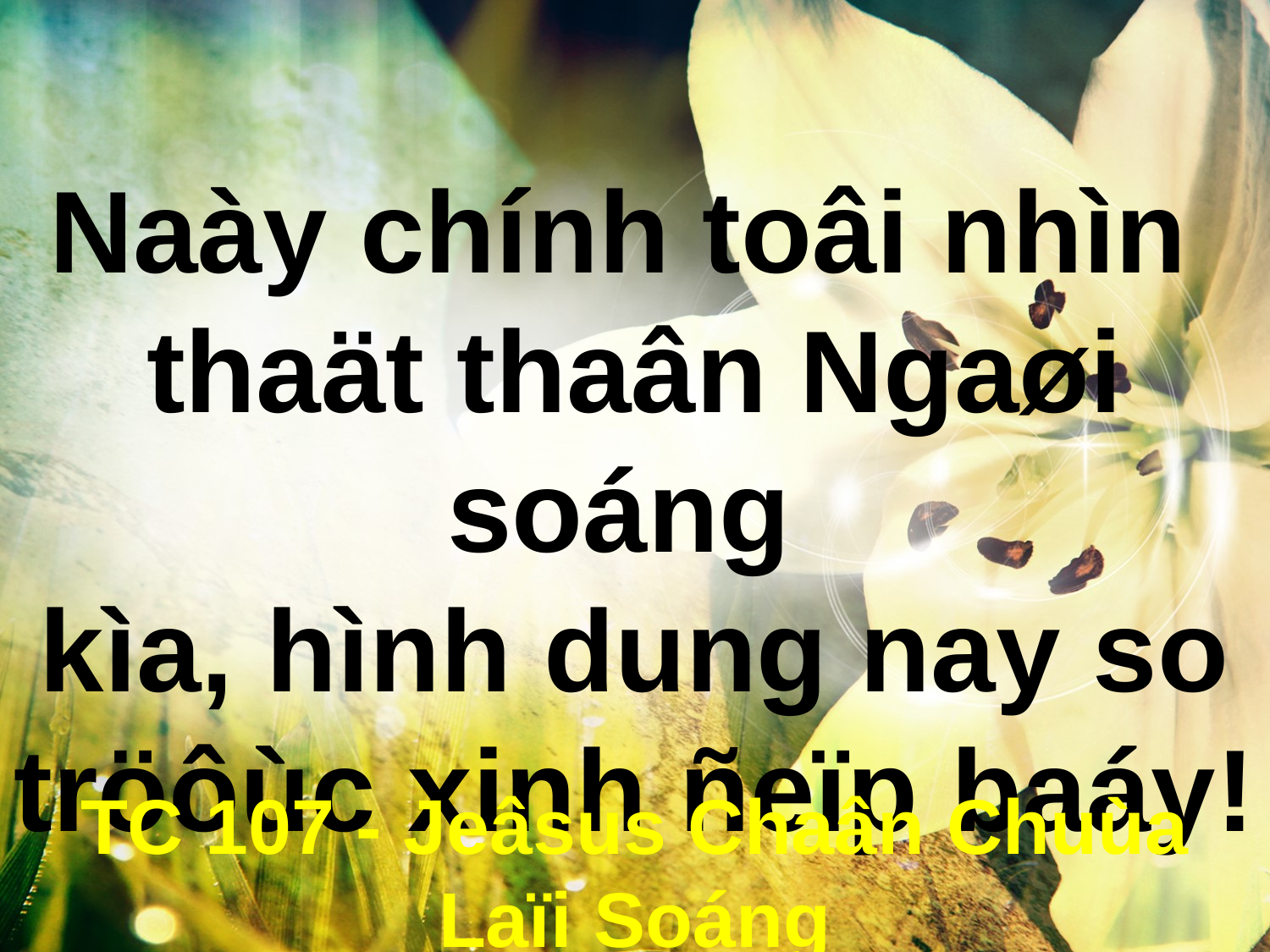

Naày chính toâi nhìn
thaät thaân Ngaøi soáng
kìa, hình dung nay so tröôùc xinh ñeïp baáy!
TC 107 - Jeâsus Chaân Chuùa Laïi Soáng